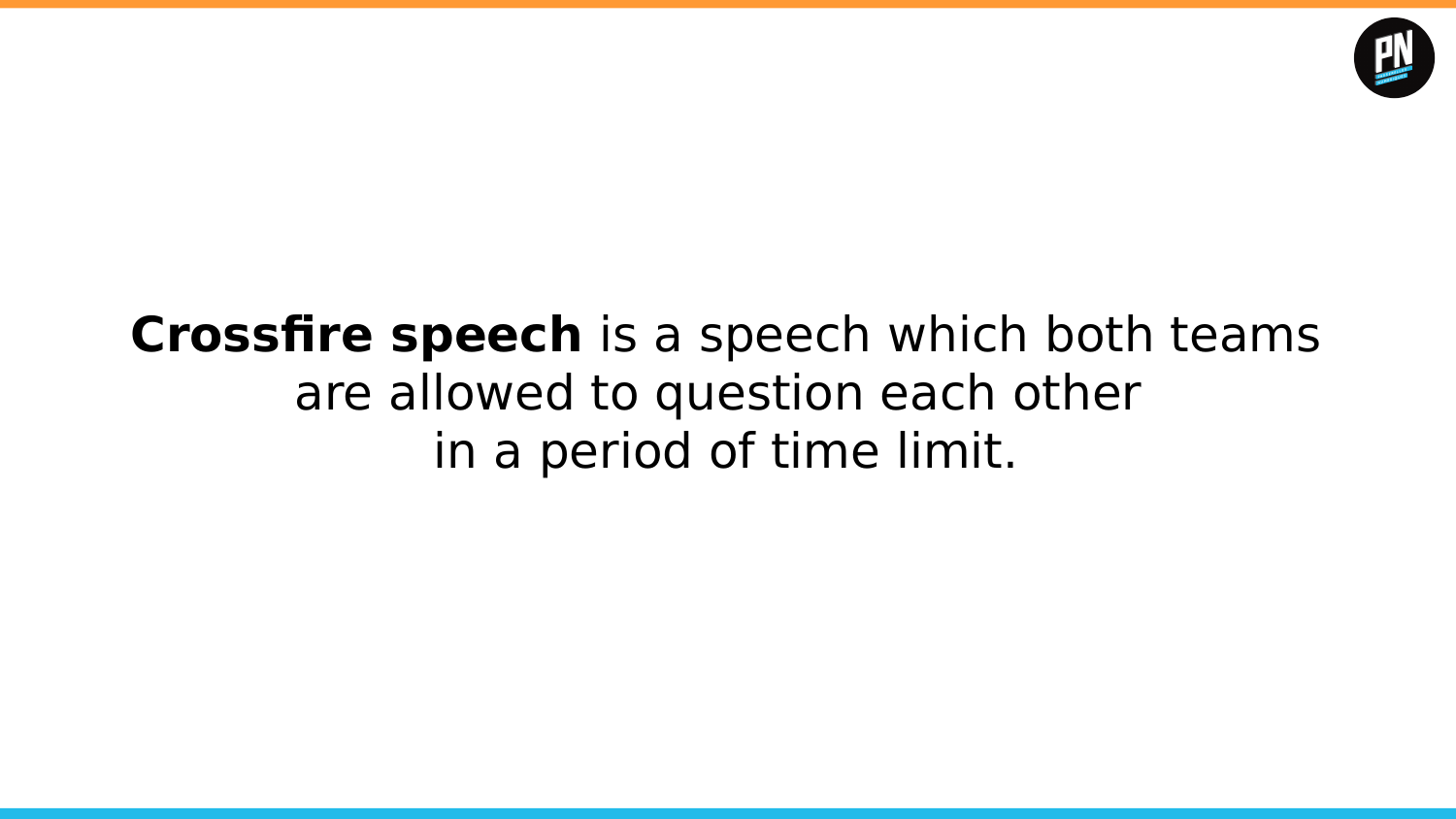

# Crossfire speech is a speech which both teams are allowed to question each other in a period of time limit.